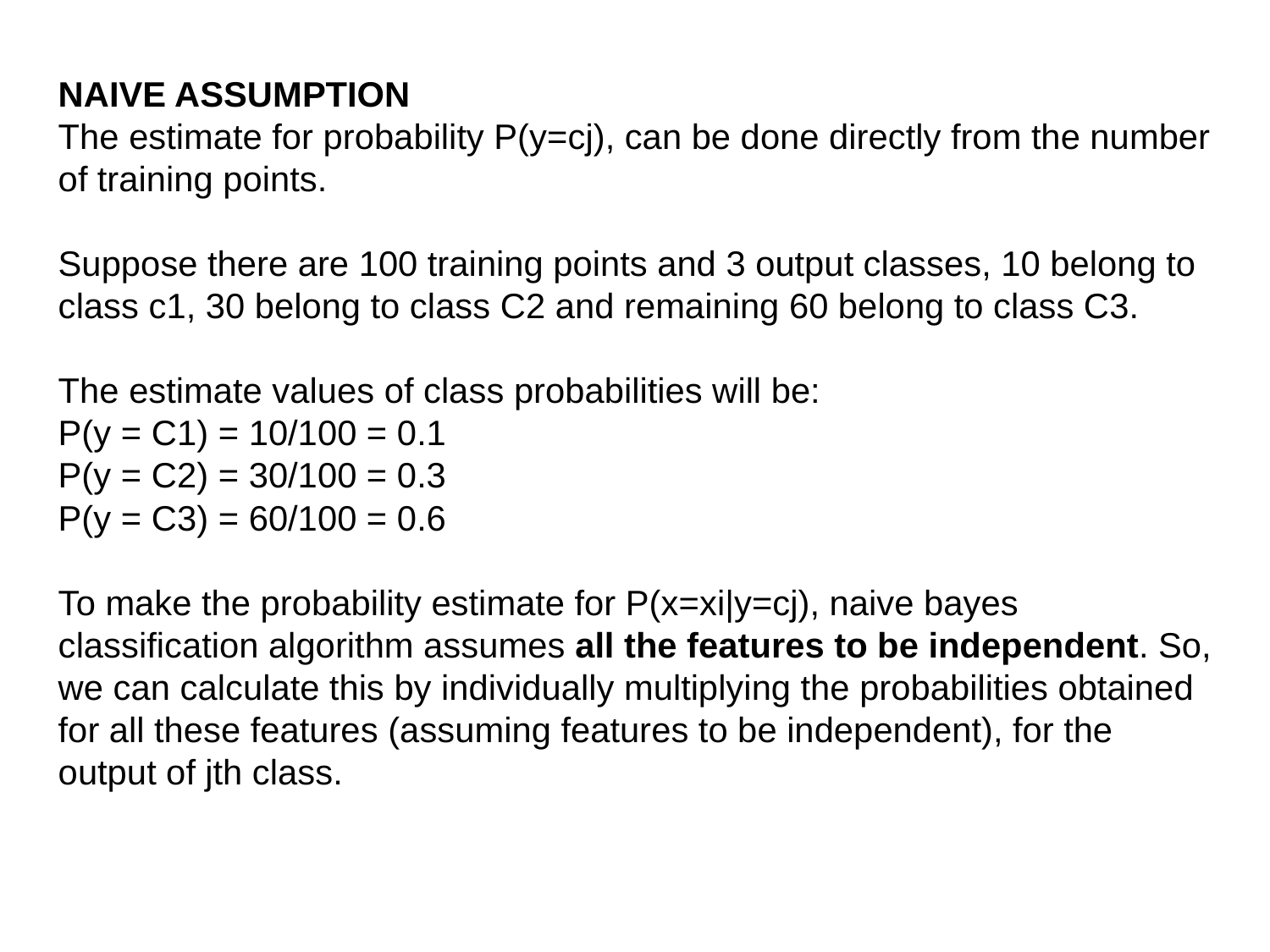

NAIVE ASSUMPTION
The estimate for probability P(y=cj), can be done directly from the number of training points.
Suppose there are 100 training points and 3 output classes, 10 belong to class c1, 30 belong to class C2 and remaining 60 belong to class C3.
The estimate values of class probabilities will be:
P(y = C1) = 10/100 = 0.1
P(y = C2) = 30/100 = 0.3
P(y = C3) = 60/100 = 0.6

To make the probability estimate for P(x=xi|y=cj), naive bayes classification algorithm assumes all the features to be independent. So, we can calculate this by individually multiplying the probabilities obtained for all these features (assuming features to be independent), for the output of jth class.